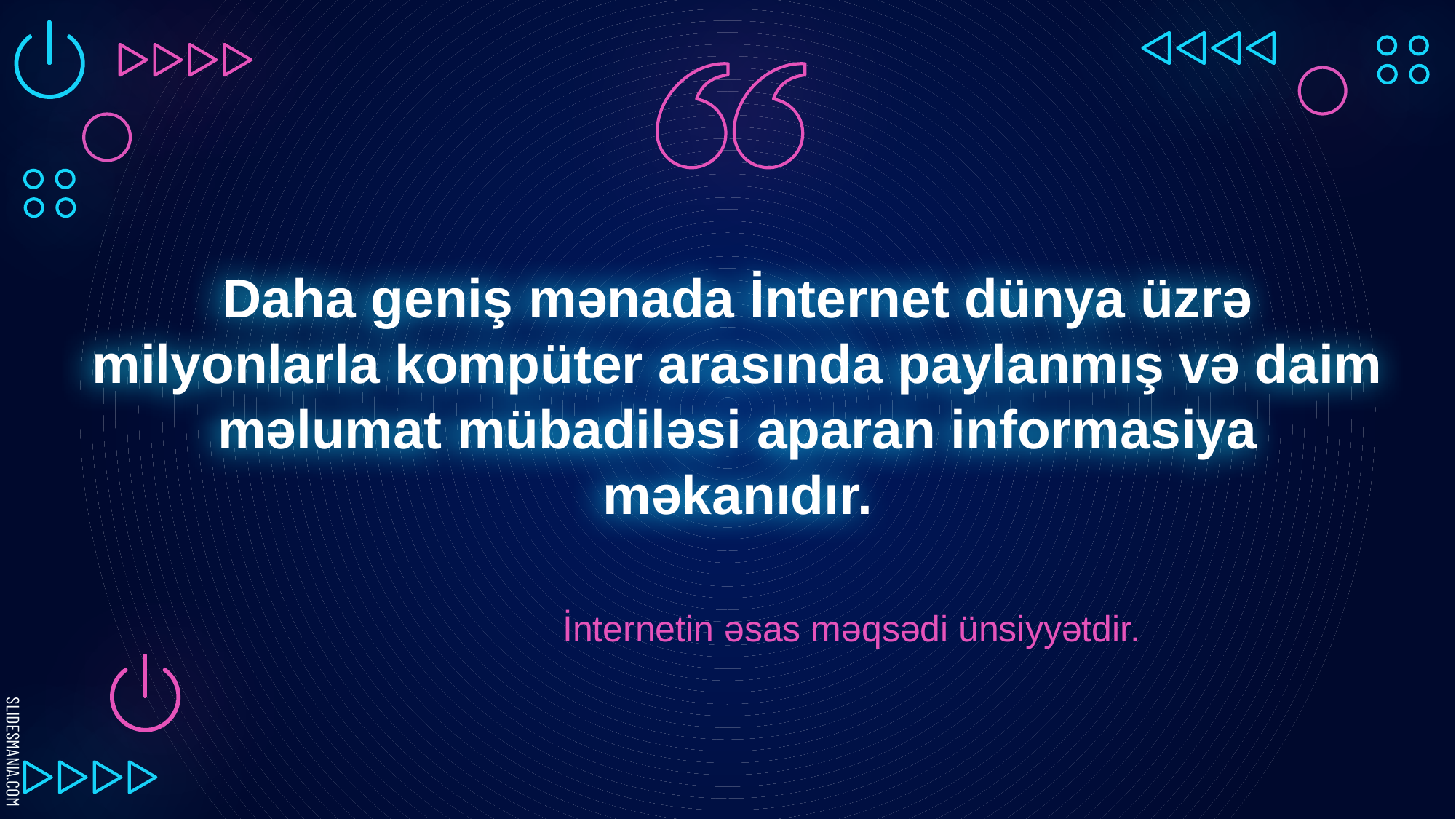

# Daha geniş mənada İnternet dünya üzrə milyonlarla kompüter arasında paylanmış və daim məlumat mübadiləsi aparan informasiya məkanıdır.
İnternetin əsas məqsədi ünsiyyətdir.